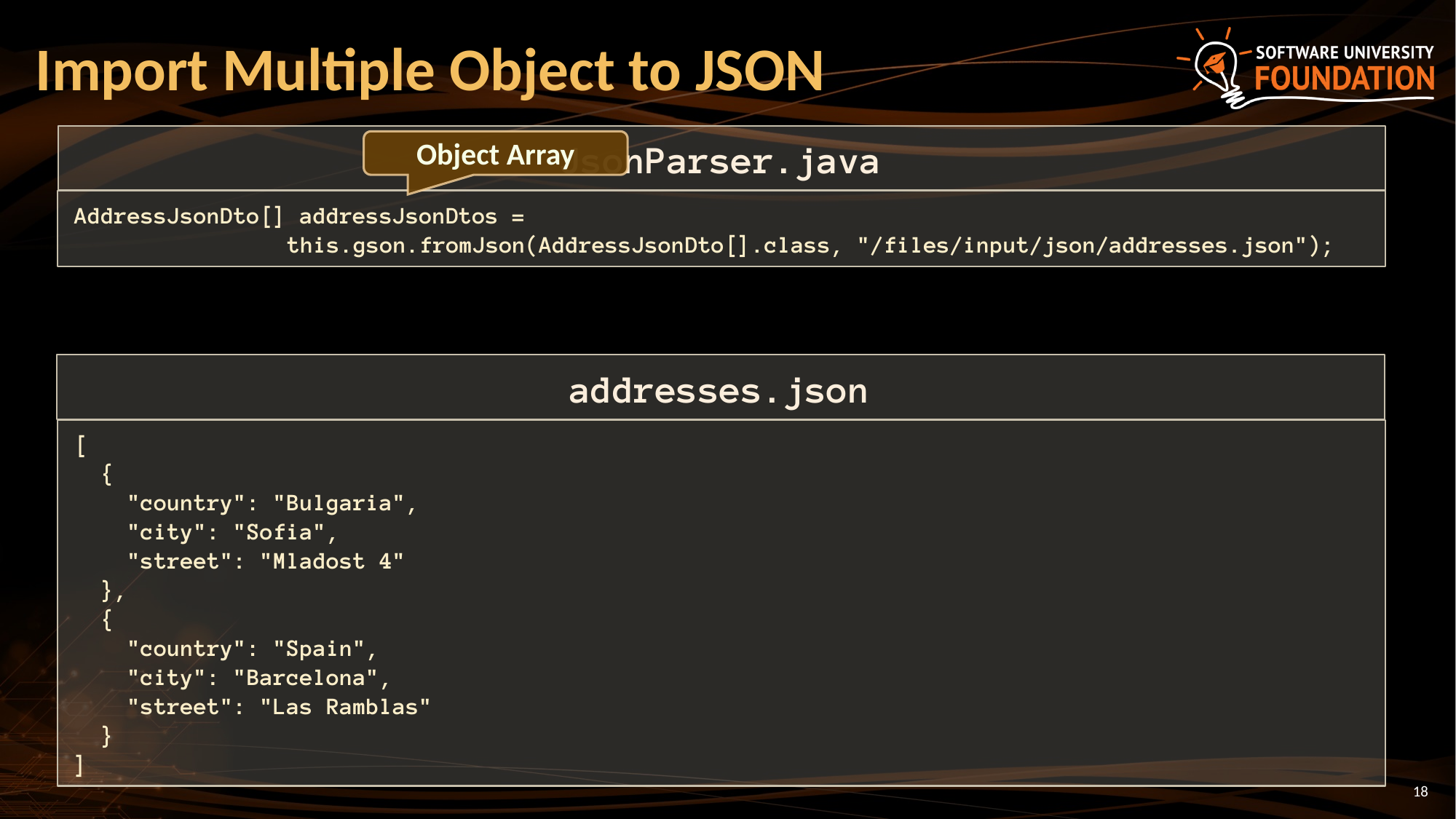

# Import Multiple Object to JSON
JsonParser.java
Object Array
AddressJsonDto[] addressJsonDtos =
                this.gson.fromJson(AddressJsonDto[].class, "/files/input/json/addresses.json");
addresses.json
[
  {
    "country": "Bulgaria",
    "city": "Sofia",
    "street": "Mladost 4"
  },
  {
    "country": "Spain",
    "city": "Barcelona",
    "street": "Las Ramblas"
  }
]
18